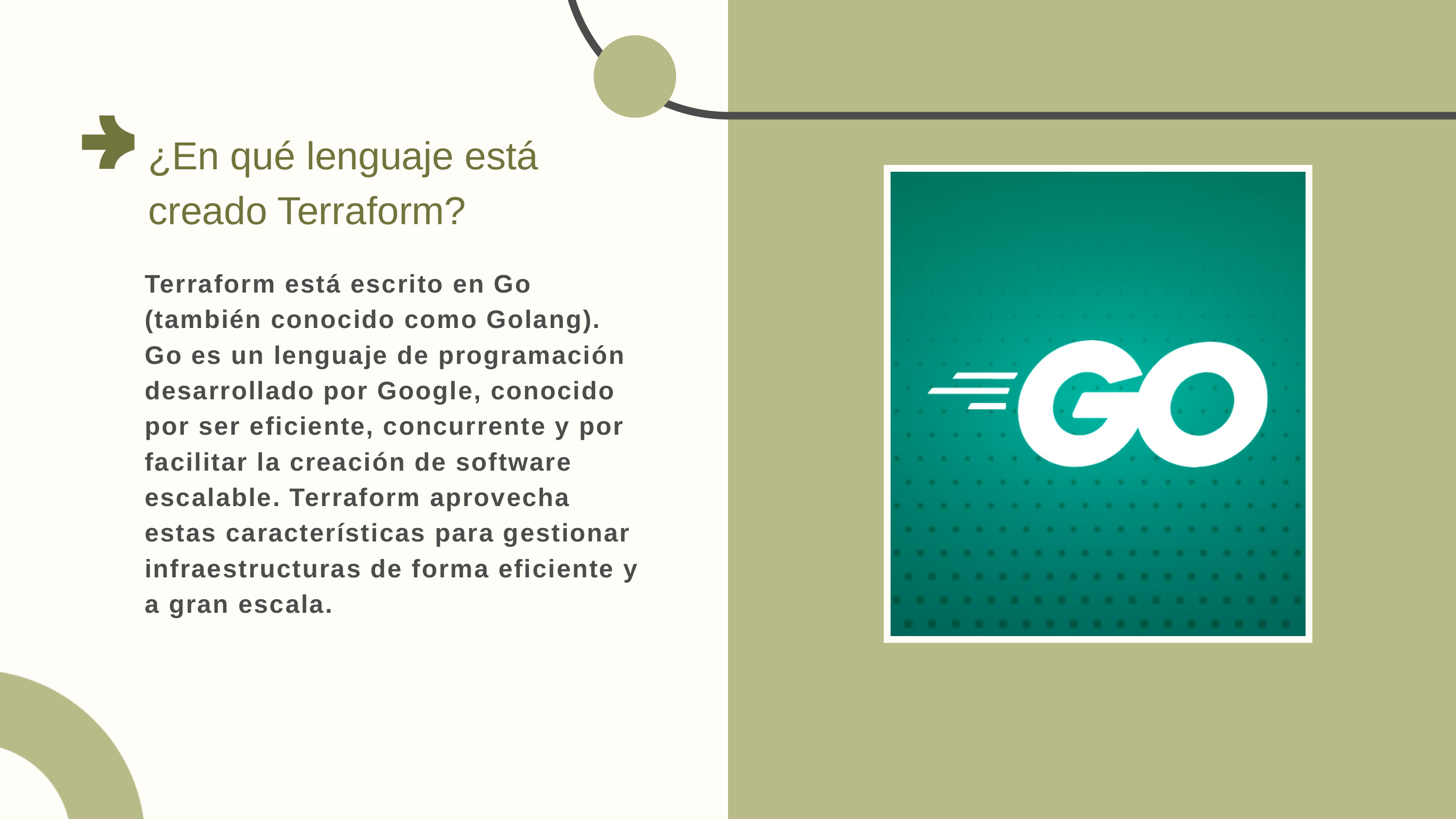

¿En qué lenguaje está creado Terraform?

Terraform está escrito en Go (también conocido como Golang). Go es un lenguaje de programación desarrollado por Google, conocido por ser eficiente, concurrente y por facilitar la creación de software escalable. Terraform aprovecha estas características para gestionar infraestructuras de forma eficiente y a gran escala.